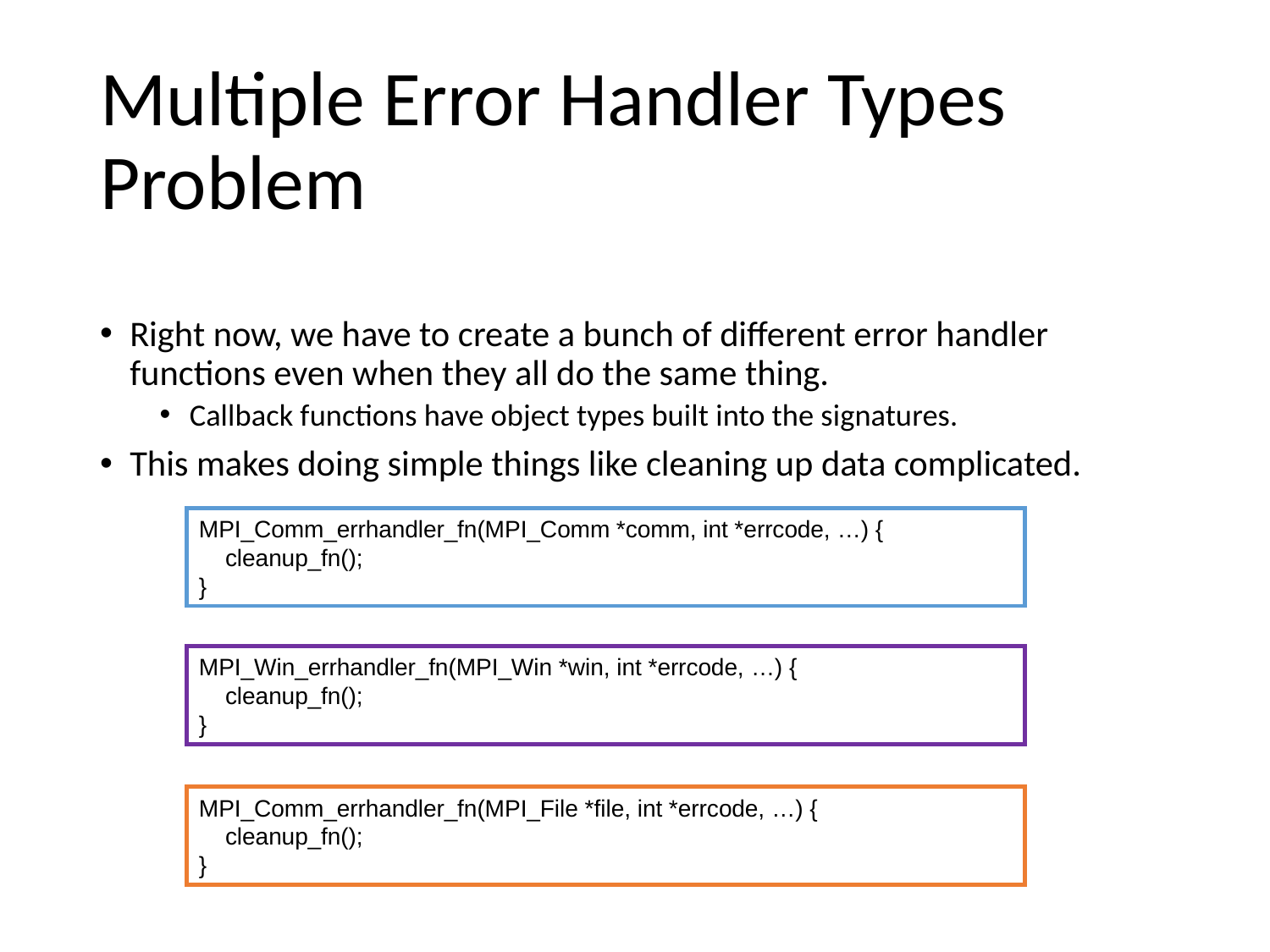

# Multiple Error Handler Types Problem
Right now, we have to create a bunch of different error handler functions even when they all do the same thing.
Callback functions have object types built into the signatures.
This makes doing simple things like cleaning up data complicated.
MPI_Comm_errhandler_fn(MPI_Comm *comm, int *errcode, …) {
    cleanup_fn();
}
MPI_Win_errhandler_fn(MPI_Win *win, int *errcode, …) {
    cleanup_fn();
}
MPI_Comm_errhandler_fn(MPI_File *file, int *errcode, …) {
    cleanup_fn();
}